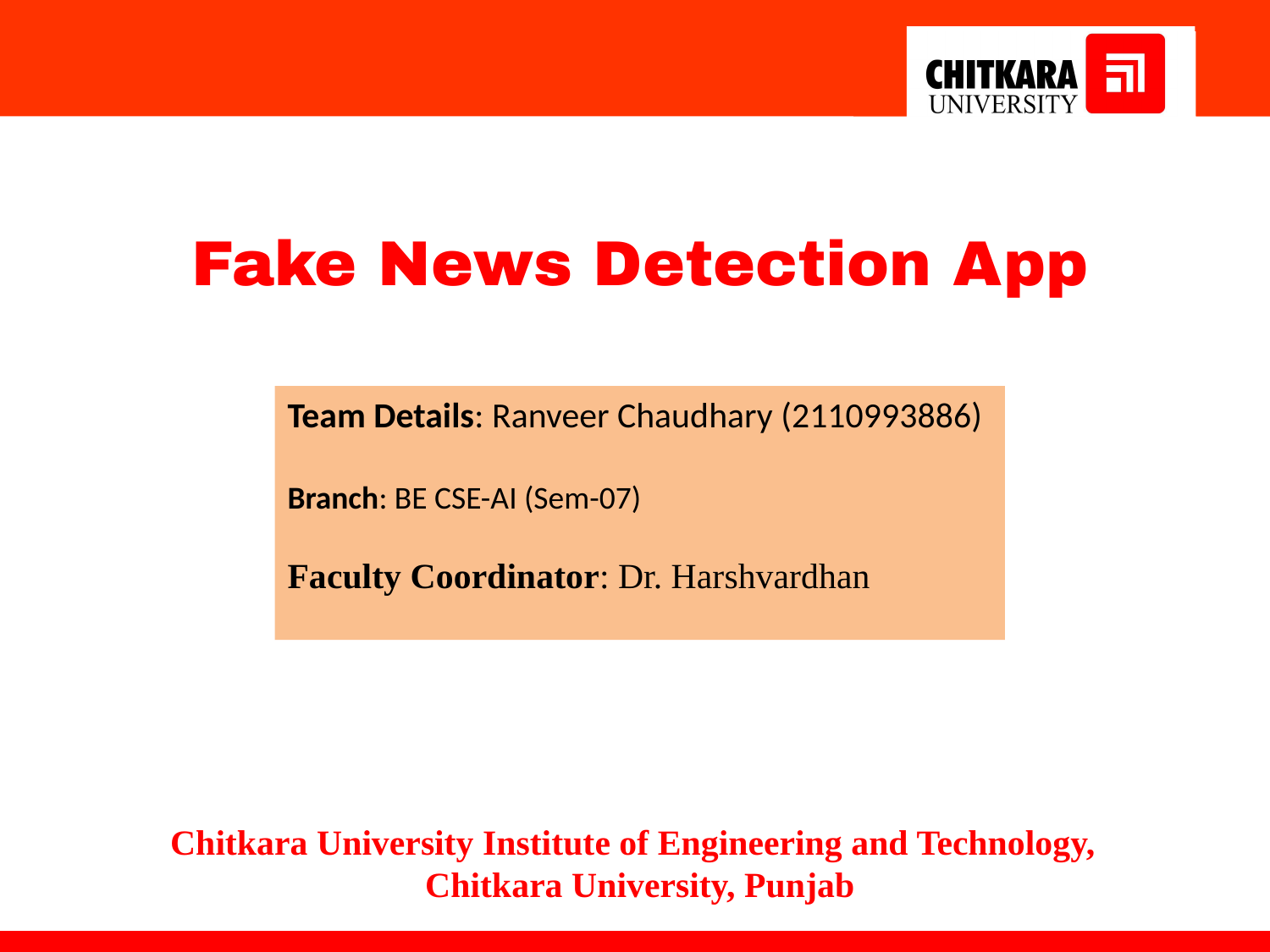

Fake News Detection App
Team Details: Ranveer Chaudhary (2110993886)

Branch: BE CSE-AI (Sem-07)

Faculty Coordinator: Dr. Harshvardhan

Chitkara University Institute of Engineering and Technology,
Chitkara University, Punjab